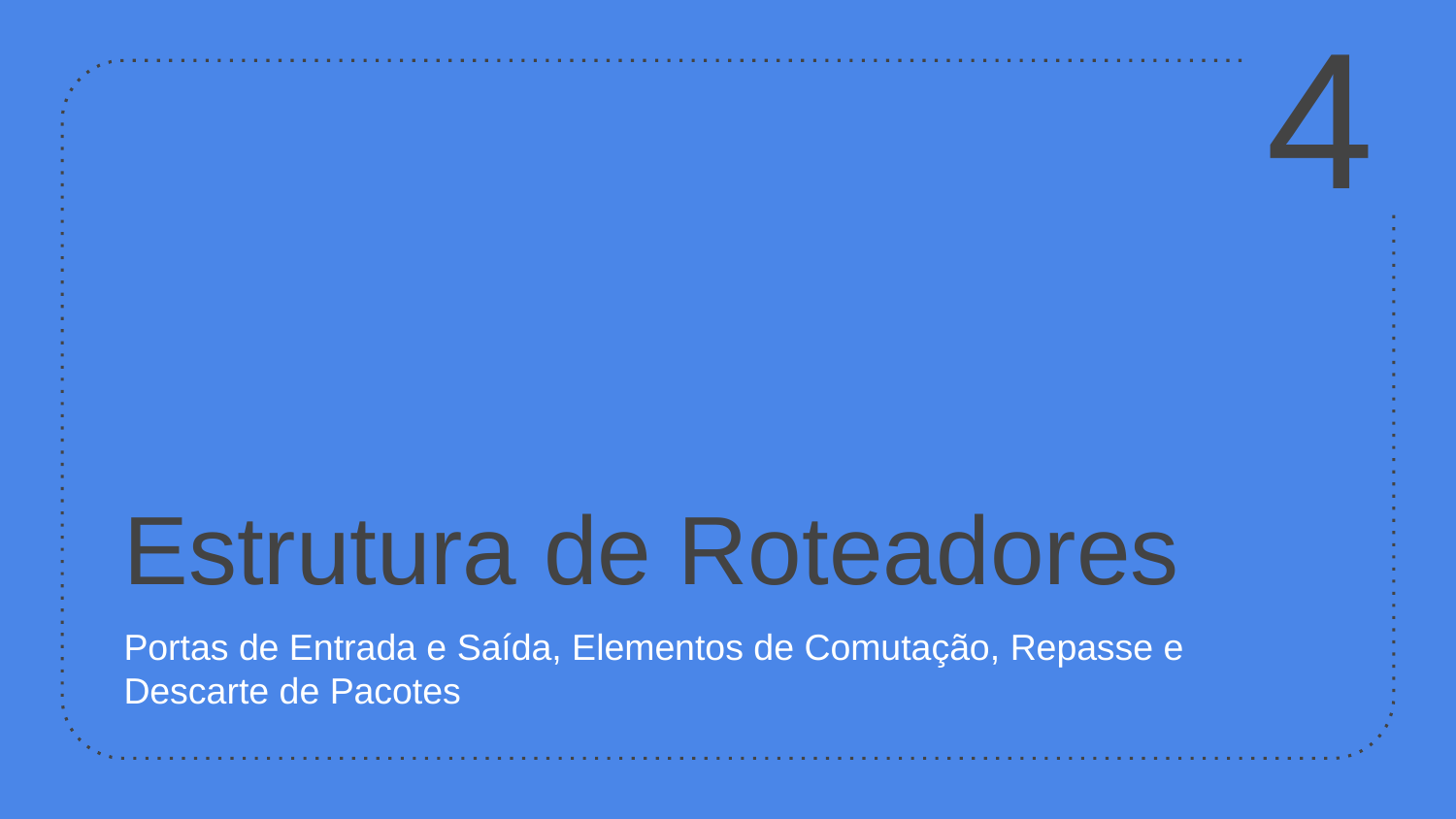

4
# Estrutura de Roteadores
Portas de Entrada e Saída, Elementos de Comutação, Repasse e Descarte de Pacotes